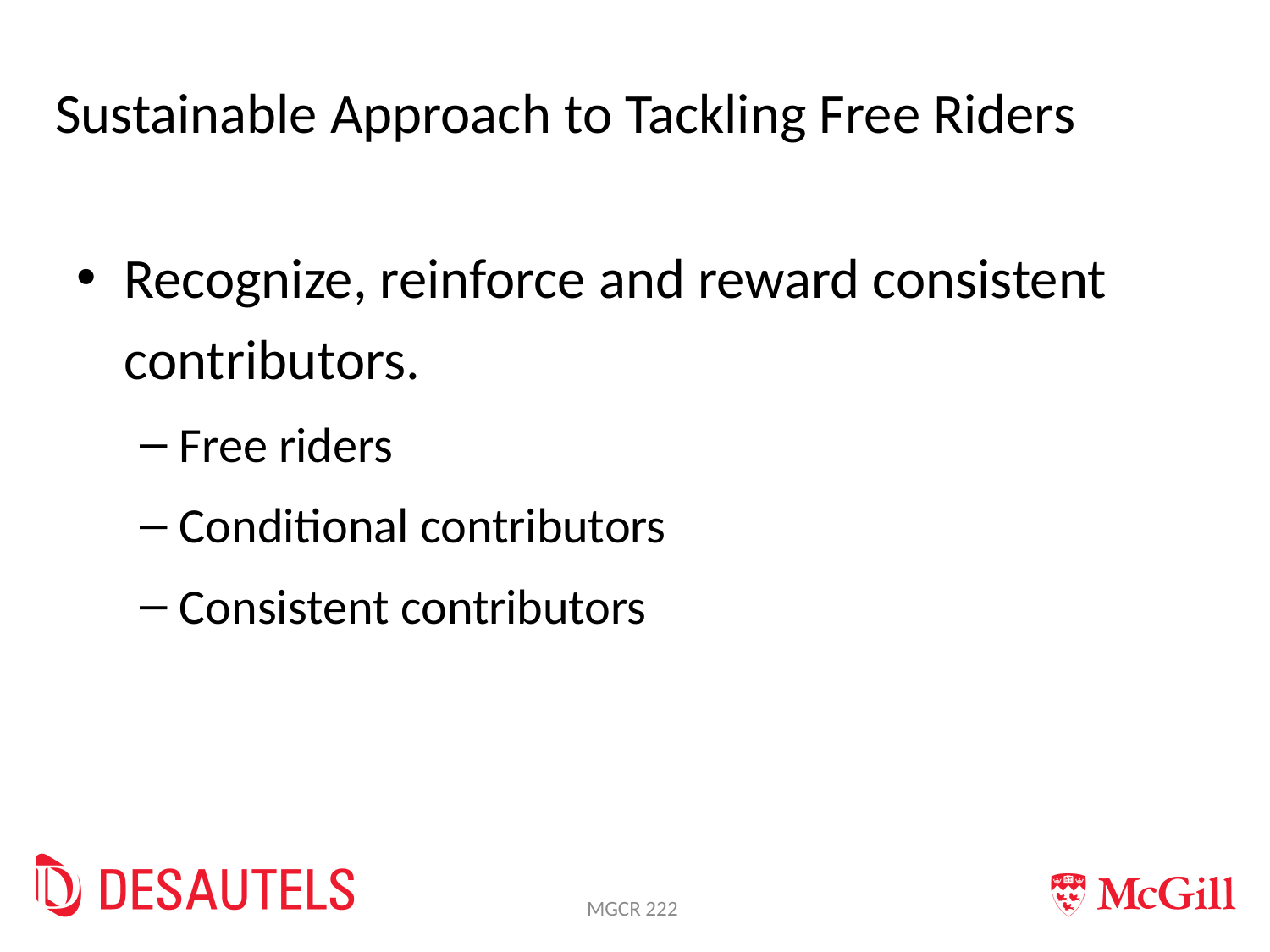

# Sustainable Approach to Tackling Free Riders
Recognize, reinforce and reward consistent contributors.
Free riders
Conditional contributors
Consistent contributors
MGCR 222